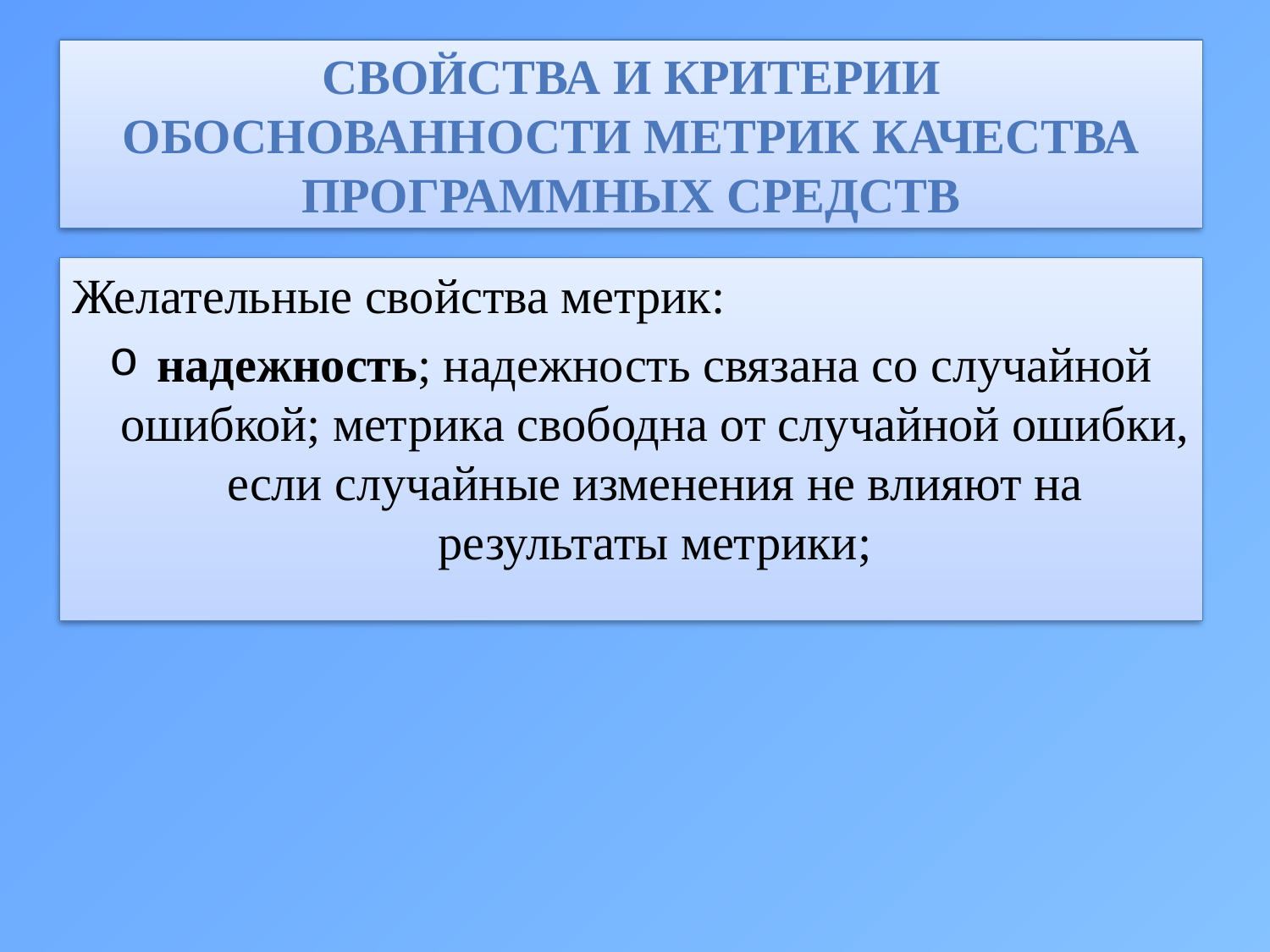

# Свойства и критерии обоснованности метрик качества программных средств
Желательные свойства метрик:
надежность; надежность связана со случайной ошибкой; метрика свободна от случайной ошибки, если случайные изменения не влияют на результаты метрики;